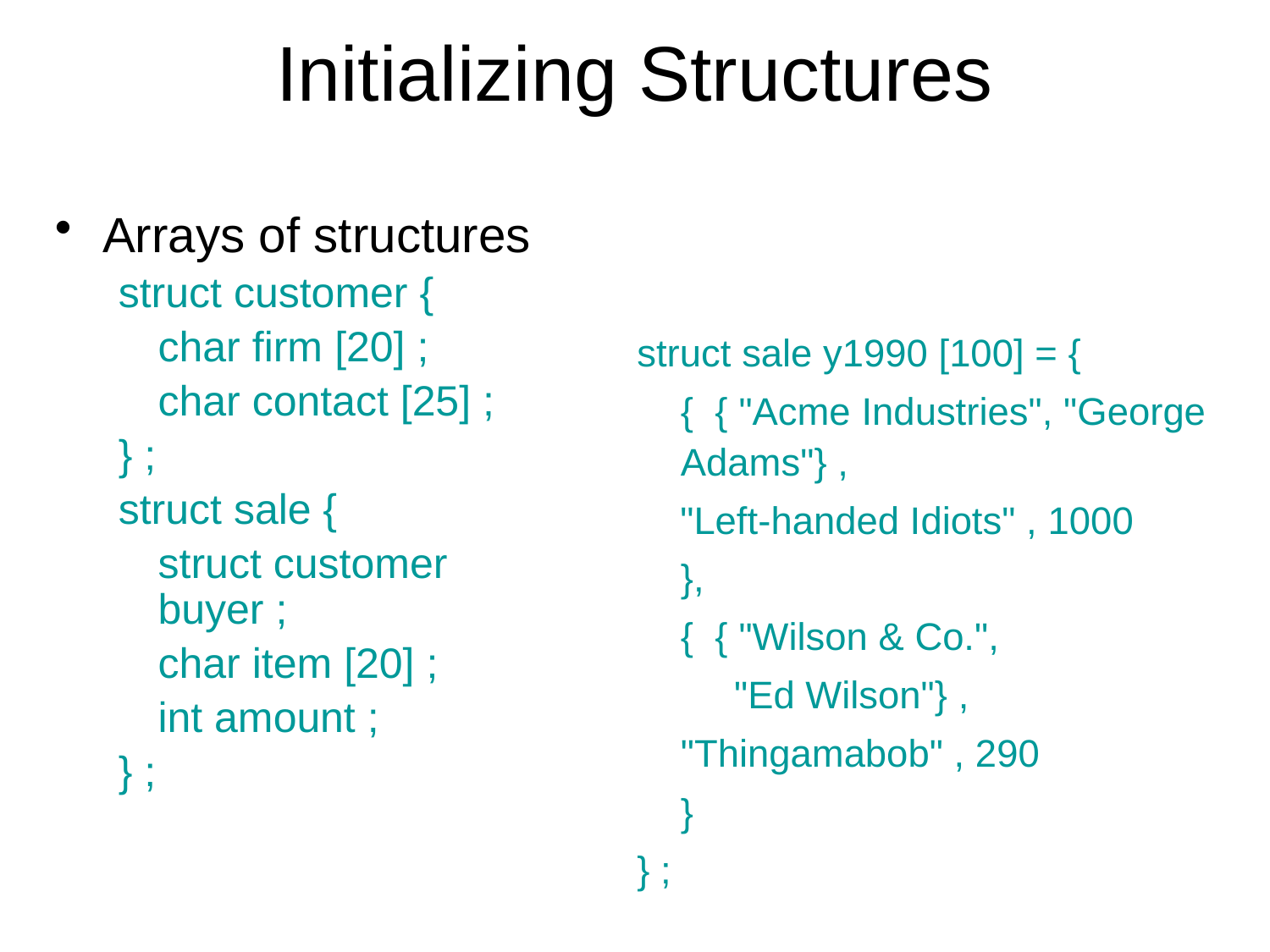

# Initializing Structures
Arrays of structures
struct customer {
	char firm [20] ;
	char contact [25] ;
} ;
struct sale {
	struct customer buyer ;
	char item [20] ;
	int amount ;
} ;
struct sale y1990 [100] = {
	{  { "Acme Industries", "George Adams"} ,
    "Left-handed Idiots" , 1000
	},
	{  { "Wilson & Co.",
         "Ed Wilson"} ,
	"Thingamabob" , 290
	}
} ;